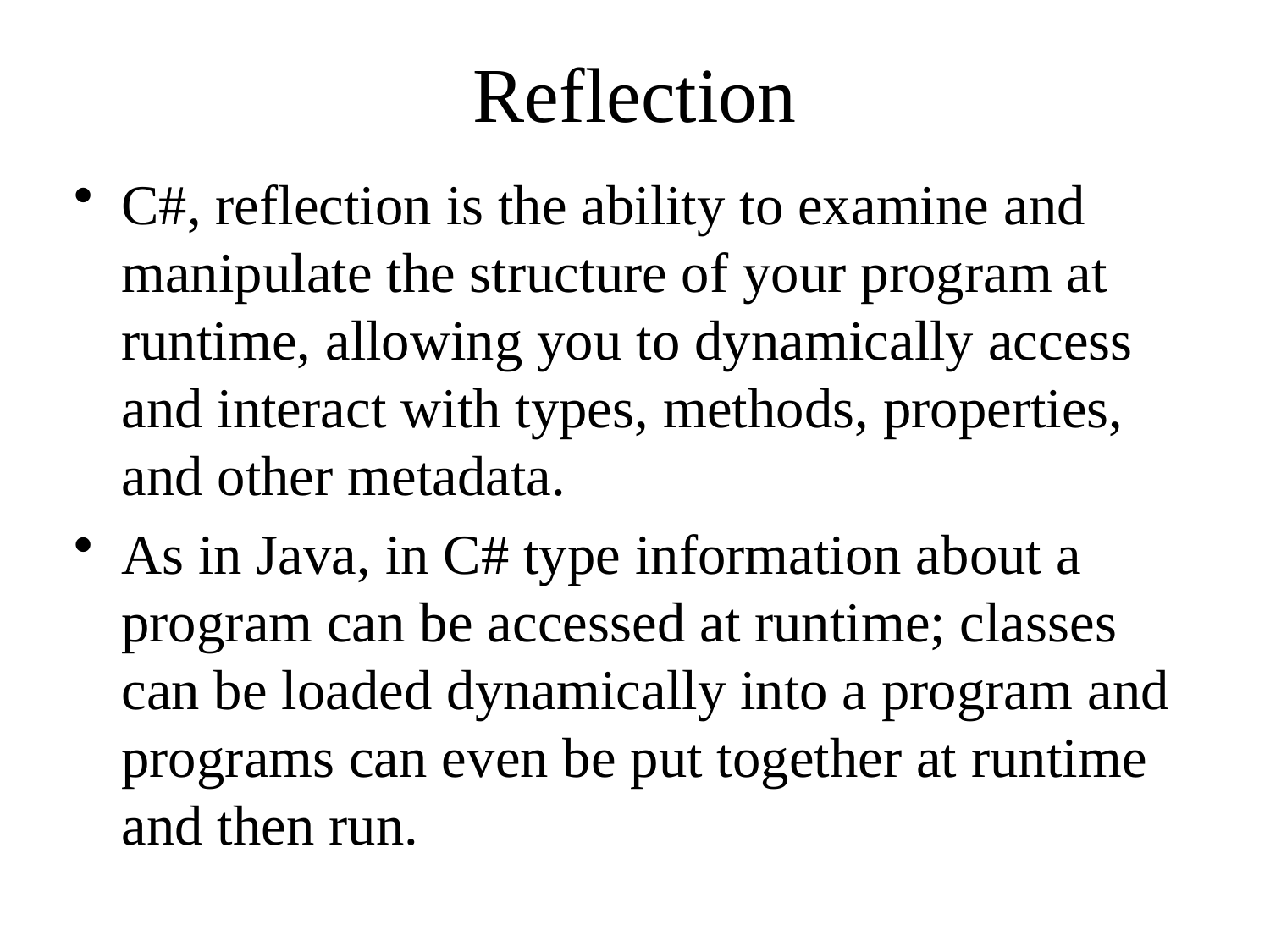

# Reflection
C#, reflection is the ability to examine and manipulate the structure of your program at runtime, allowing you to dynamically access and interact with types, methods, properties, and other metadata.
As in Java, in C# type information about a program can be accessed at runtime; classes can be loaded dynamically into a program and programs can even be put together at runtime and then run.